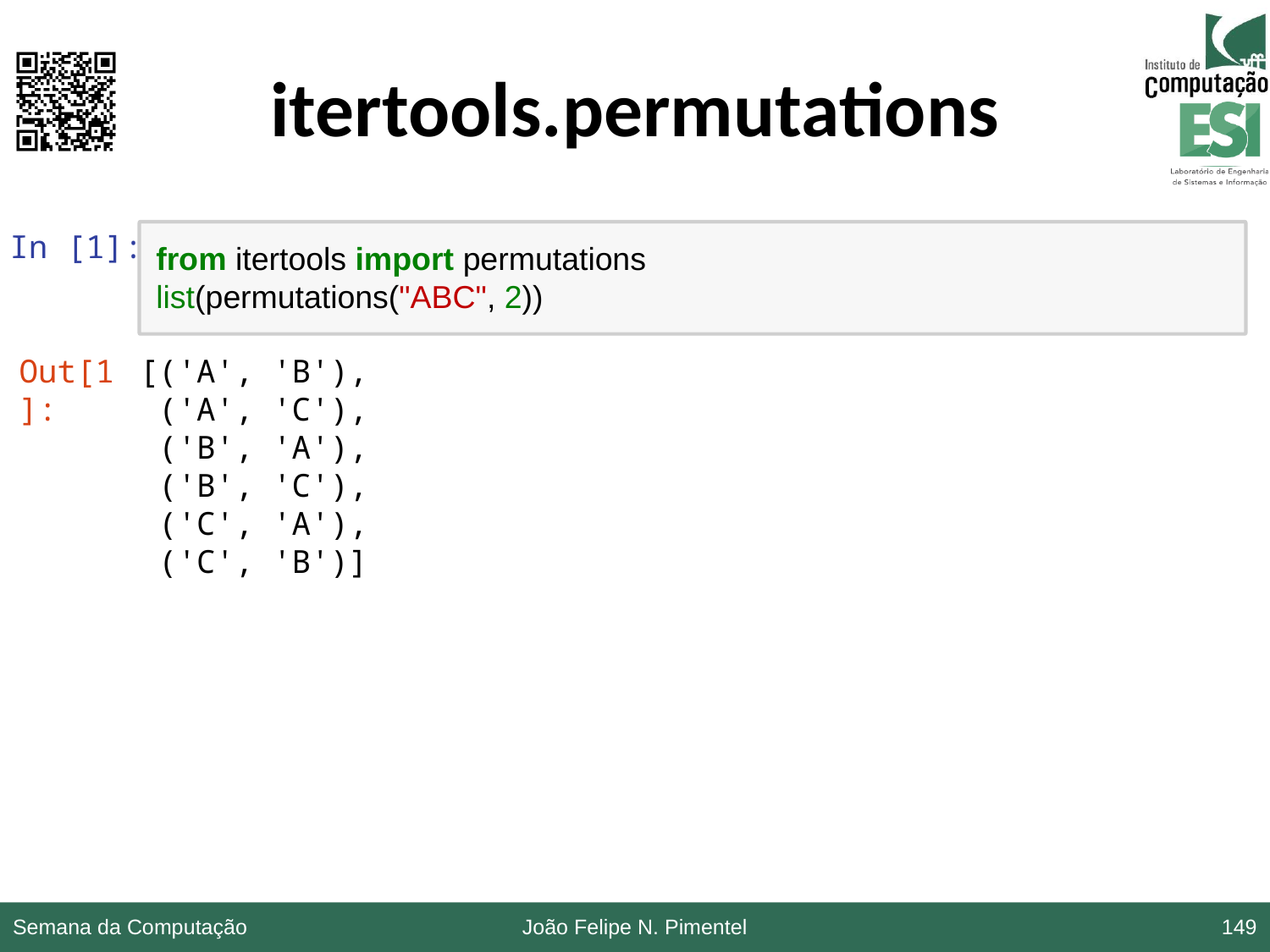

# itertools.permutations
In [1]:
from itertools import permutations
list(permutations("ABC", 2))

Out[1]:
[('A', 'B'),
 ('A', 'C'),
 ('B', 'A'),
 ('B', 'C'),
 ('C', 'A'),
 ('C', 'B')]
Semana da Computação
João Felipe N. Pimentel
149